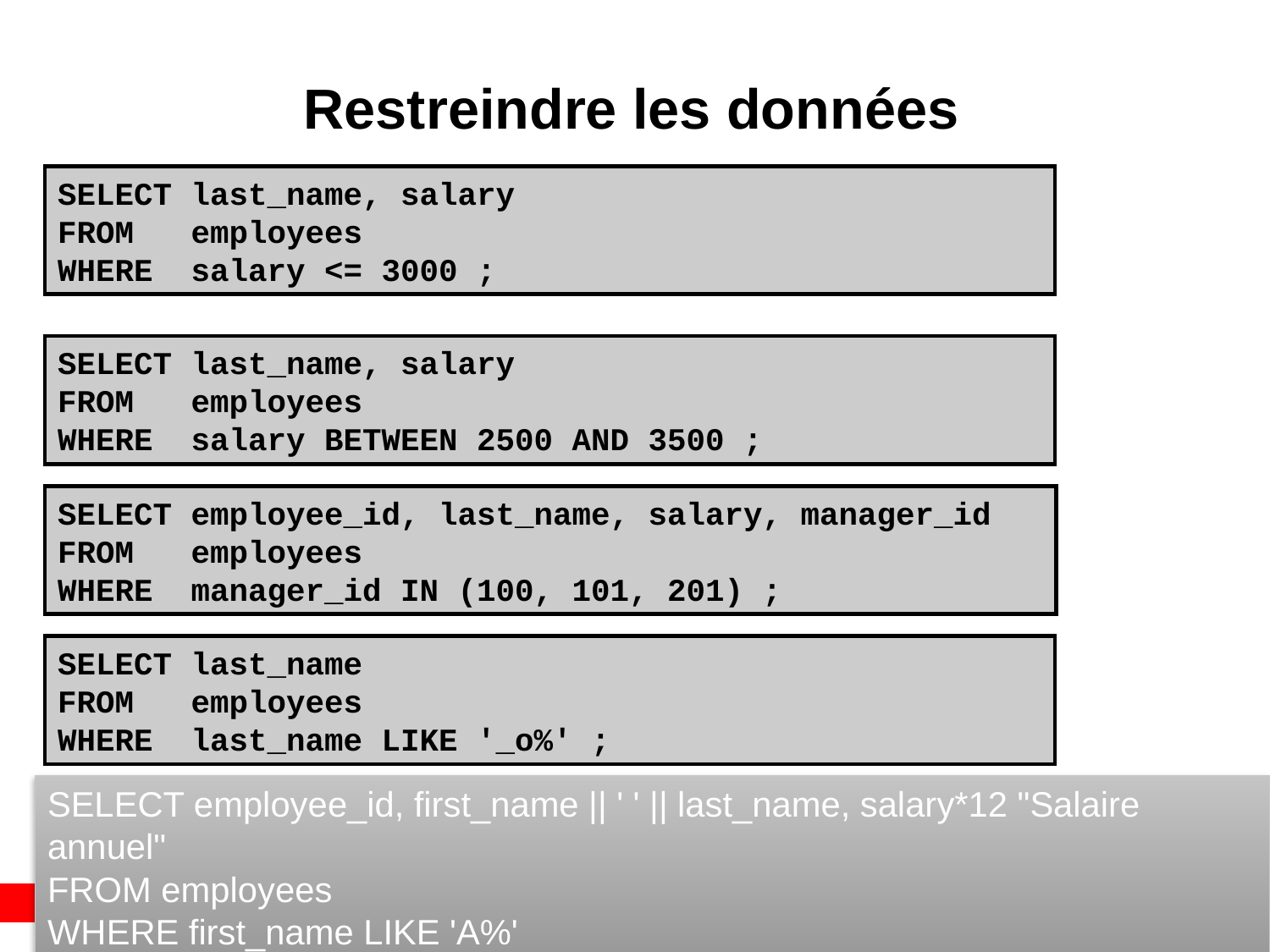

Restreindre les données
SELECT last_name, salary
FROM   employees
WHERE  salary <= 3000 ;
SELECT last_name, salary
FROM   employees
WHERE  salary BETWEEN 2500 AND 3500 ;
SELECT employee_id, last_name, salary, manager_id
FROM   employees
WHERE  manager_id IN (100, 101, 201) ;

SELECT last_name
FROM   employees
WHERE  last_name LIKE '_o%' ;
SELECT employee_id, first_name || ' ' || last_name, salary*12 "Salaire annuel"
FROM employees
WHERE first_name LIKE 'A%'